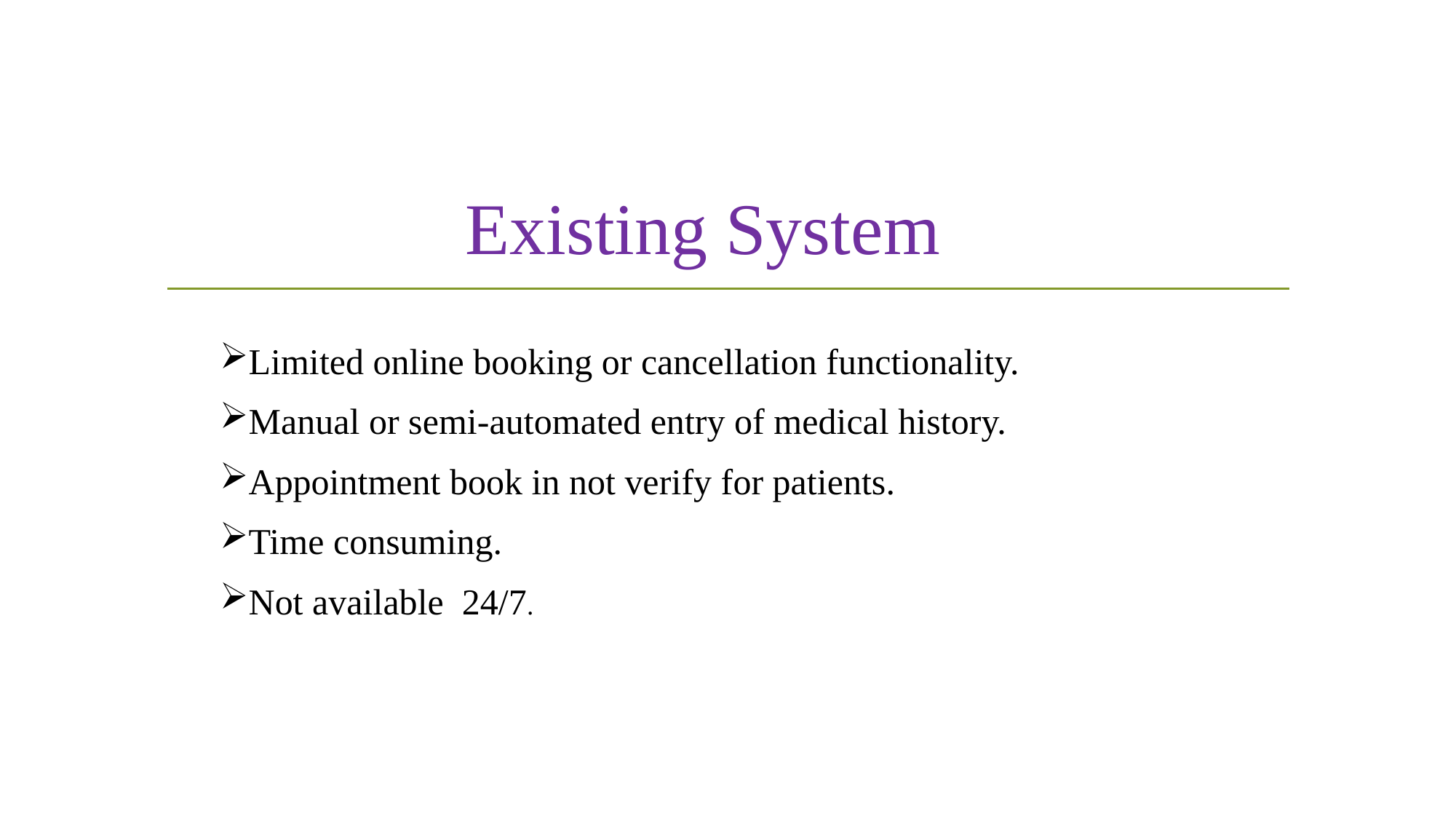

Existing System

Limited online booking or cancellation functionality.

Manual or semi-automated entry of medical history.

Appointment book in not verify for patients.

Time consuming.

Not available  24/7.